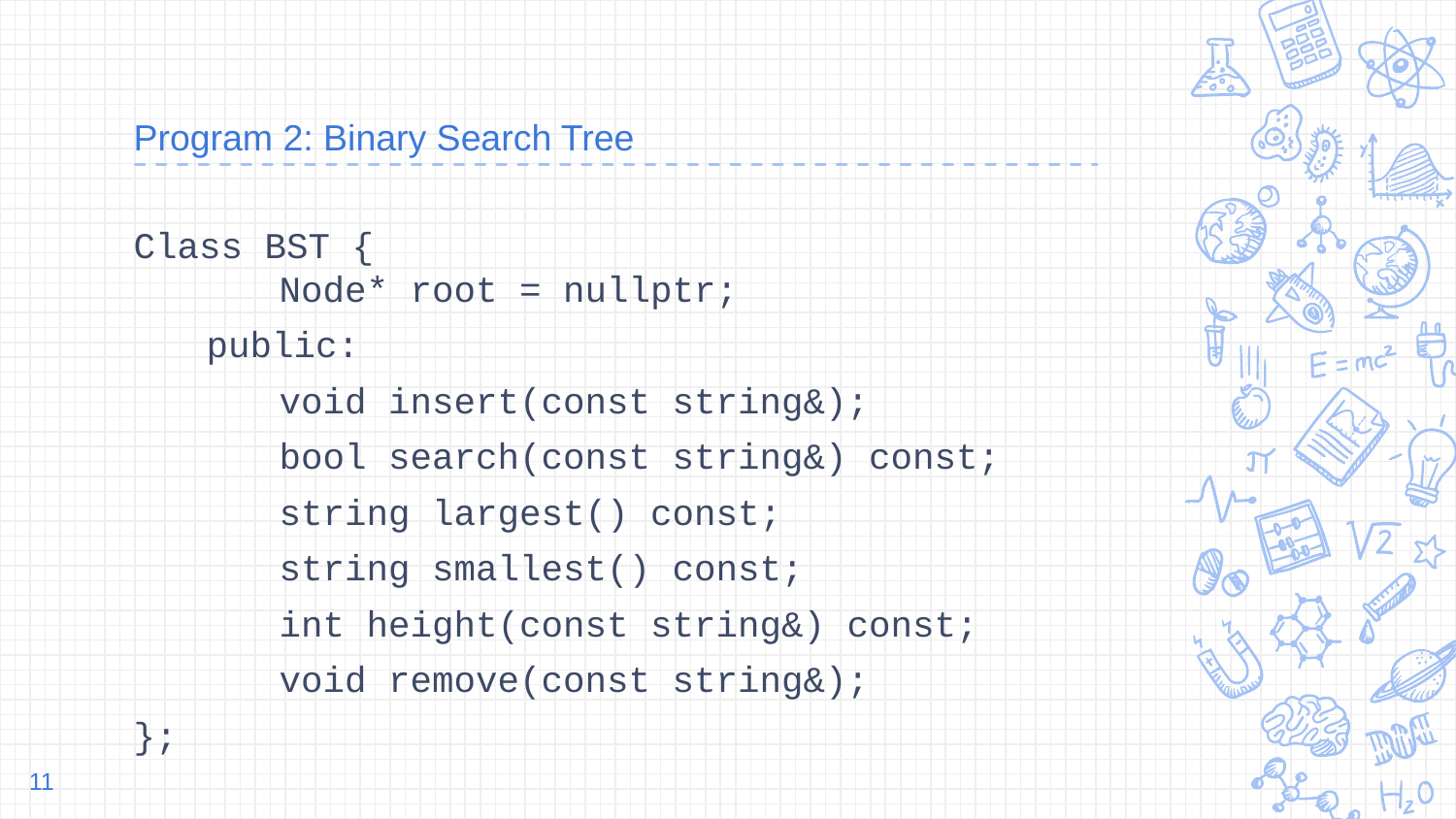

# Program 2: Binary Search Tree
Class BST {
	Node* root = nullptr;
public:
void insert(const string&);
bool search(const string&) const;
string largest() const;
string smallest() const;
int height(const string&) const;
void remove(const string&);
};
11